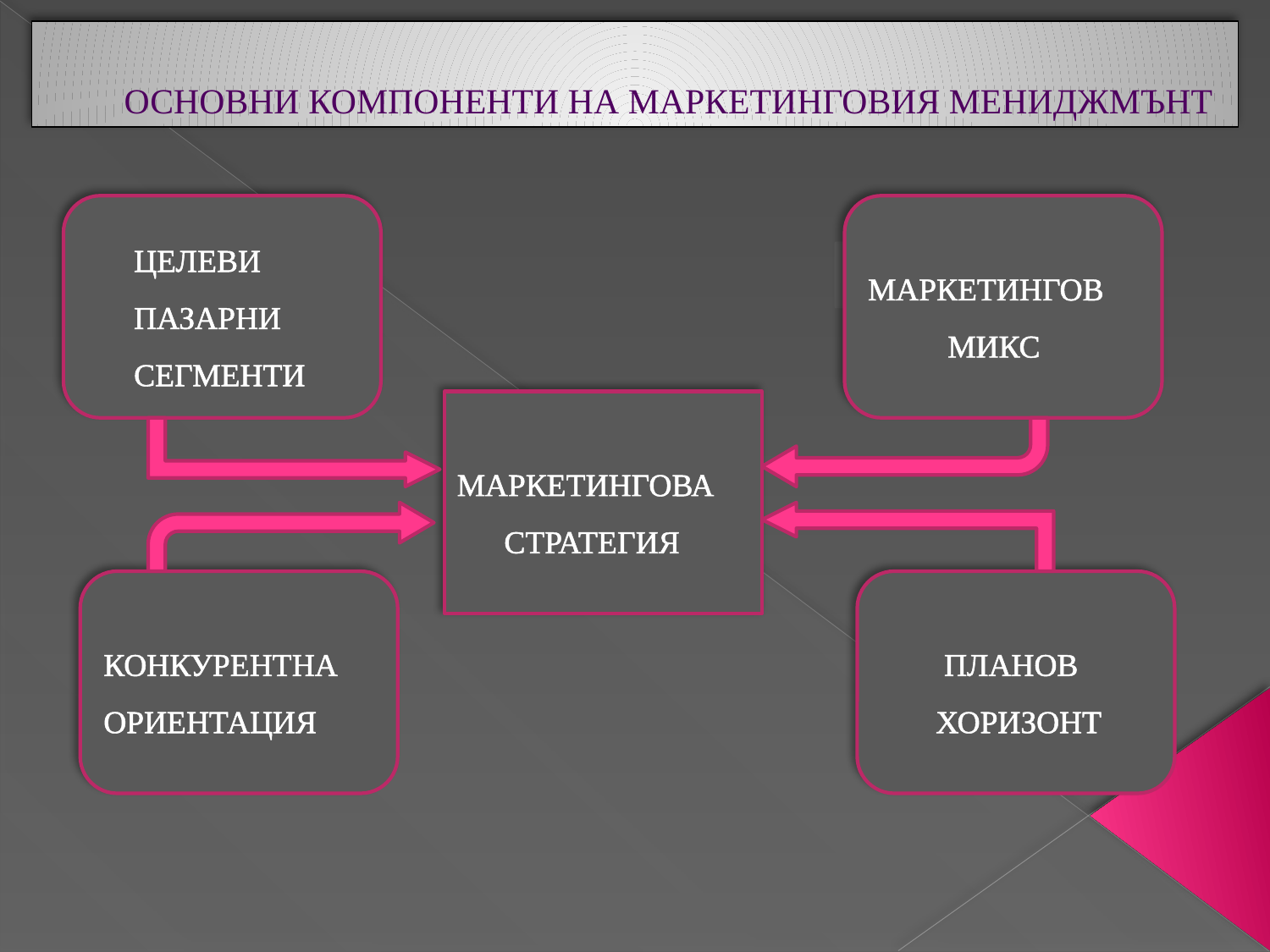

# основни КОМПОНЕНТИ на маркетинговИЯ МЕНИДЖМЪНТ
Маркетингов
микс
Целеви   пазарни сегменти

Маркетингова
 стратегия

Конкурентна
ориентация
Планов
хоризонт